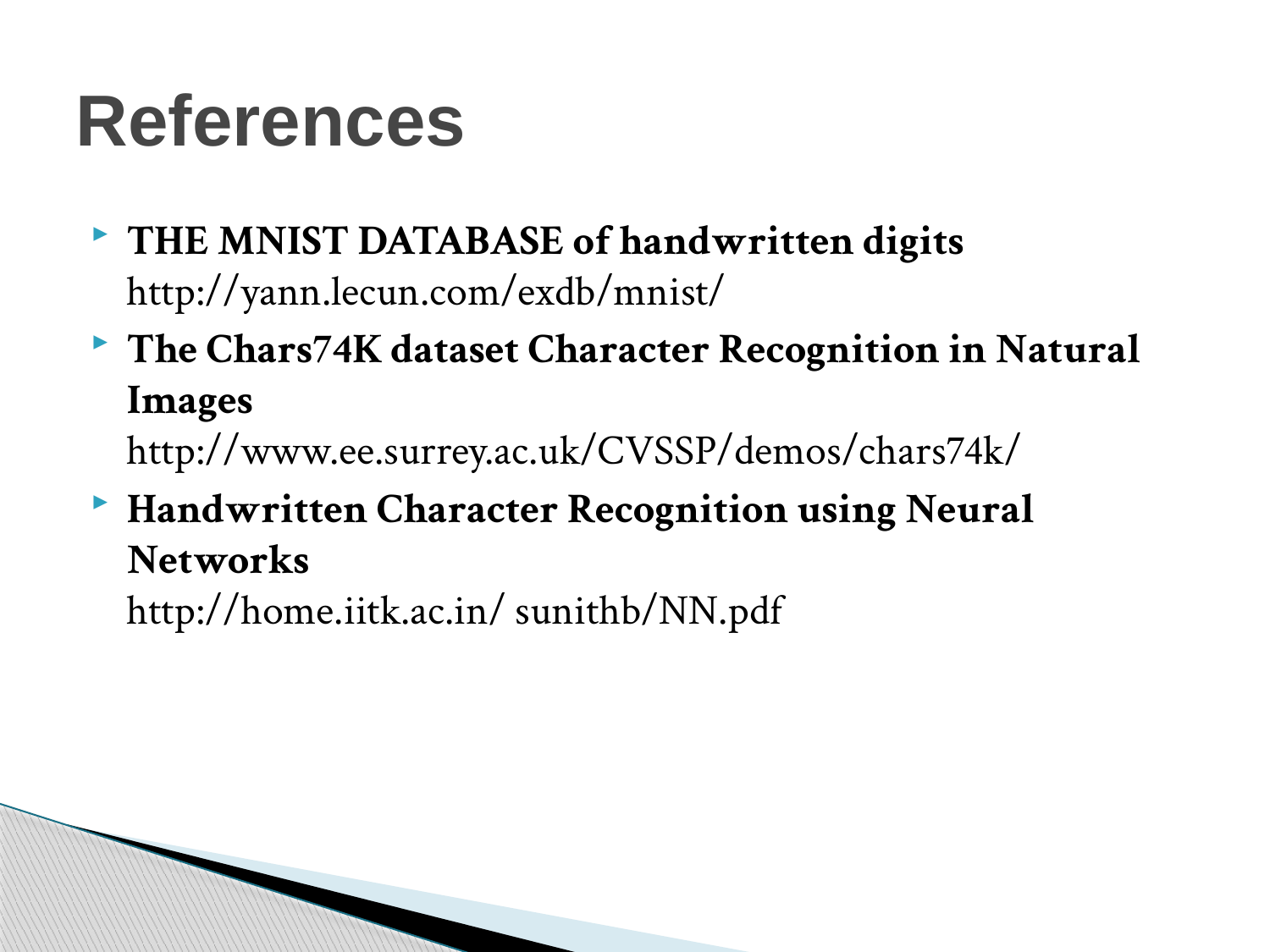

# References
THE MNIST DATABASE of handwritten digits
http://yann.lecun.com/exdb/mnist/
The Chars74K dataset Character Recognition in Natural Images
http://www.ee.surrey.ac.uk/CVSSP/demos/chars74k/
Handwritten Character Recognition using Neural Networks
http://home.iitk.ac.in/ sunithb/NN.pdf